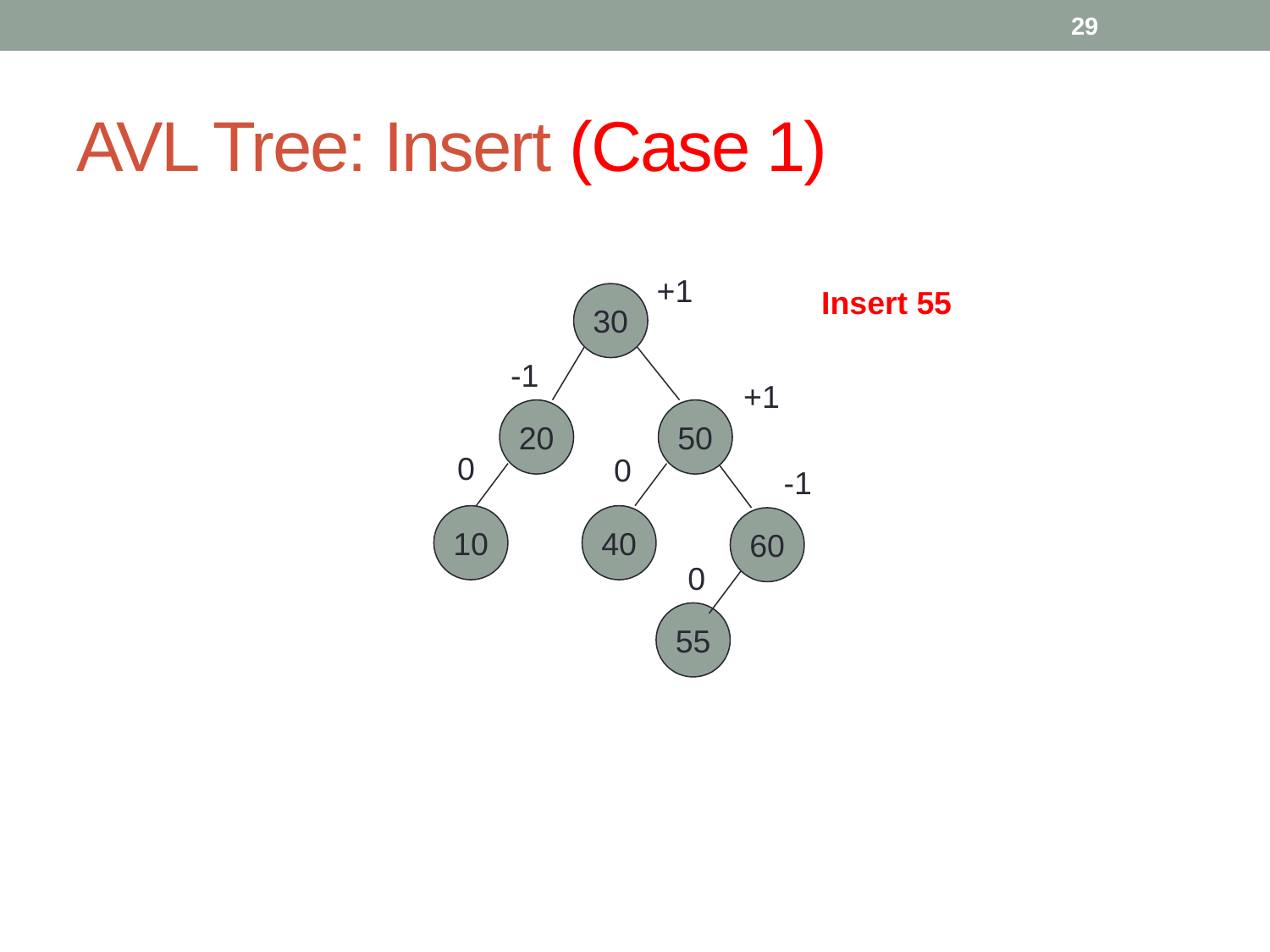

29
# AVL Tree: Insert (Case 1)
+1
30

-1
+1
20
50
0
0
-1

10
40
60
0

55
Insert 55